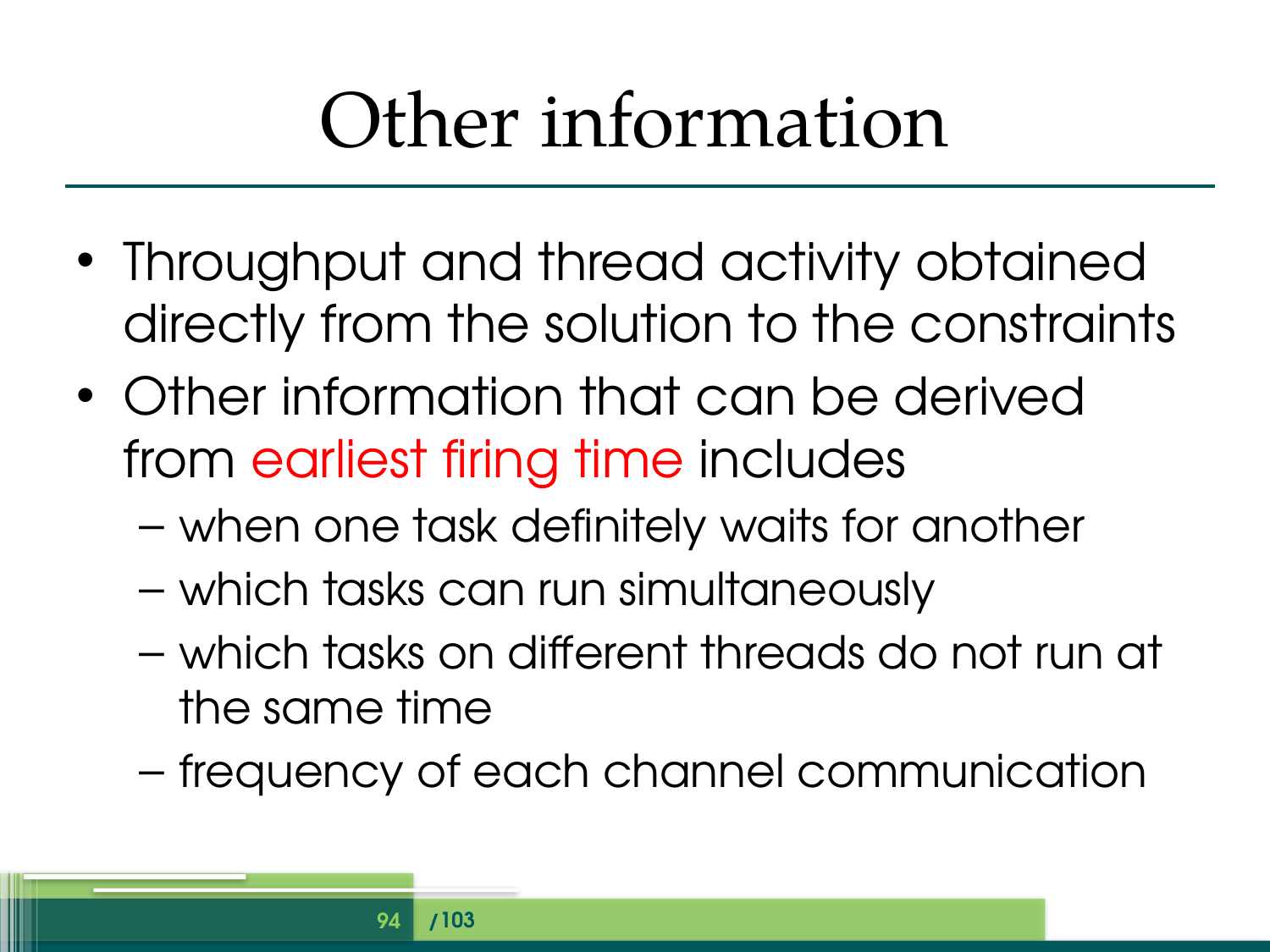

# Other information
Throughput and thread activity obtained directly from the solution to the constraints
Other information that can be derived from earliest firing time includes
when one task definitely waits for another
which tasks can run simultaneously
which tasks on different threads do not run at the same time
frequency of each channel communication
/103
94